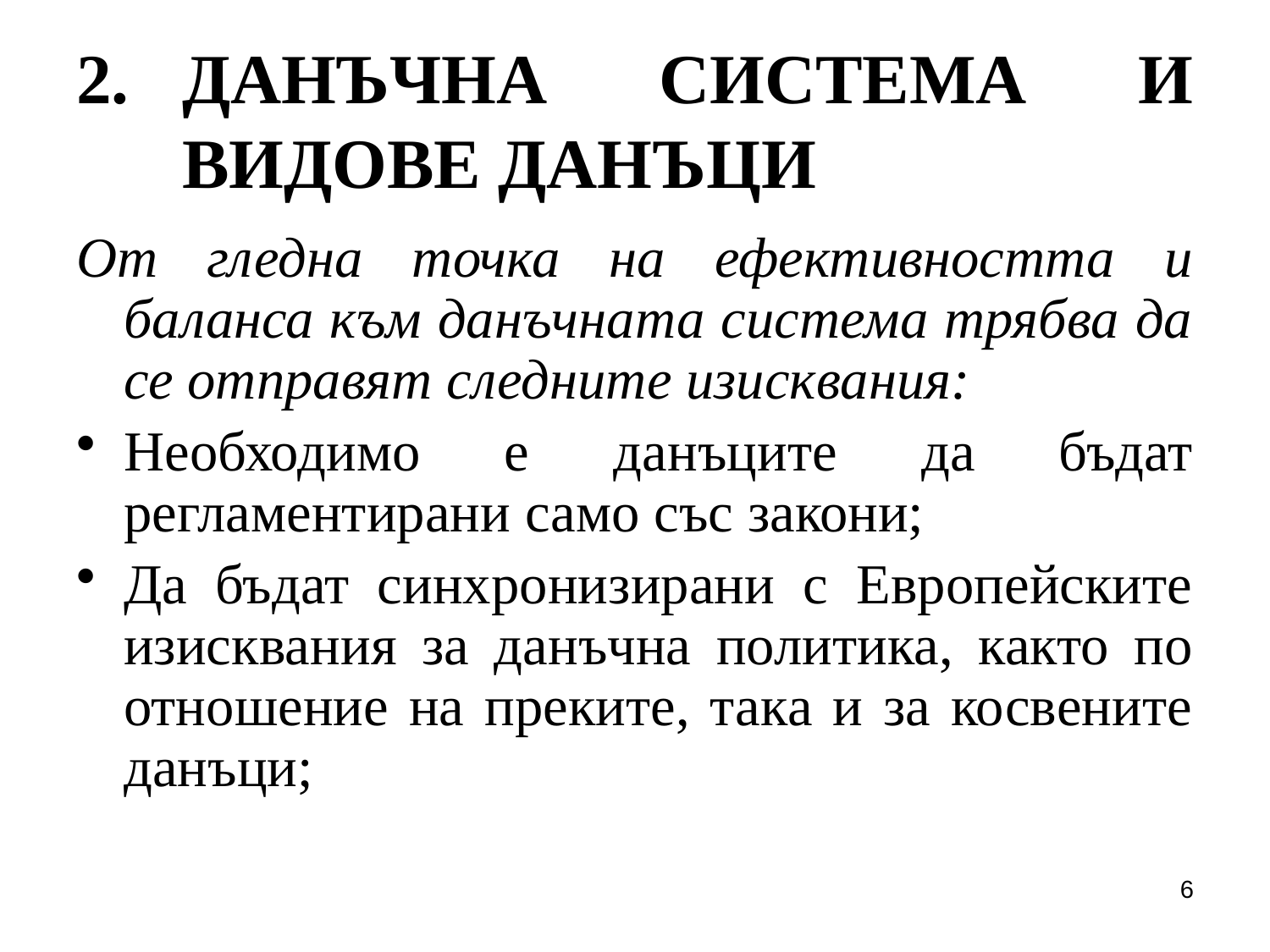

# ДАНЪЧНА СИСТЕМА И ВИДОВЕ ДАНЪЦИ
От гледна точка на ефективността и баланса към данъчната система трябва да се отправят следните изисквания:
Необходимо е данъците да бъдат регламентирани само със закони;
Да бъдат синхронизирани с Европейските изисквания за данъчна политика, както по отношение на преките, така и за косвените данъци;
6